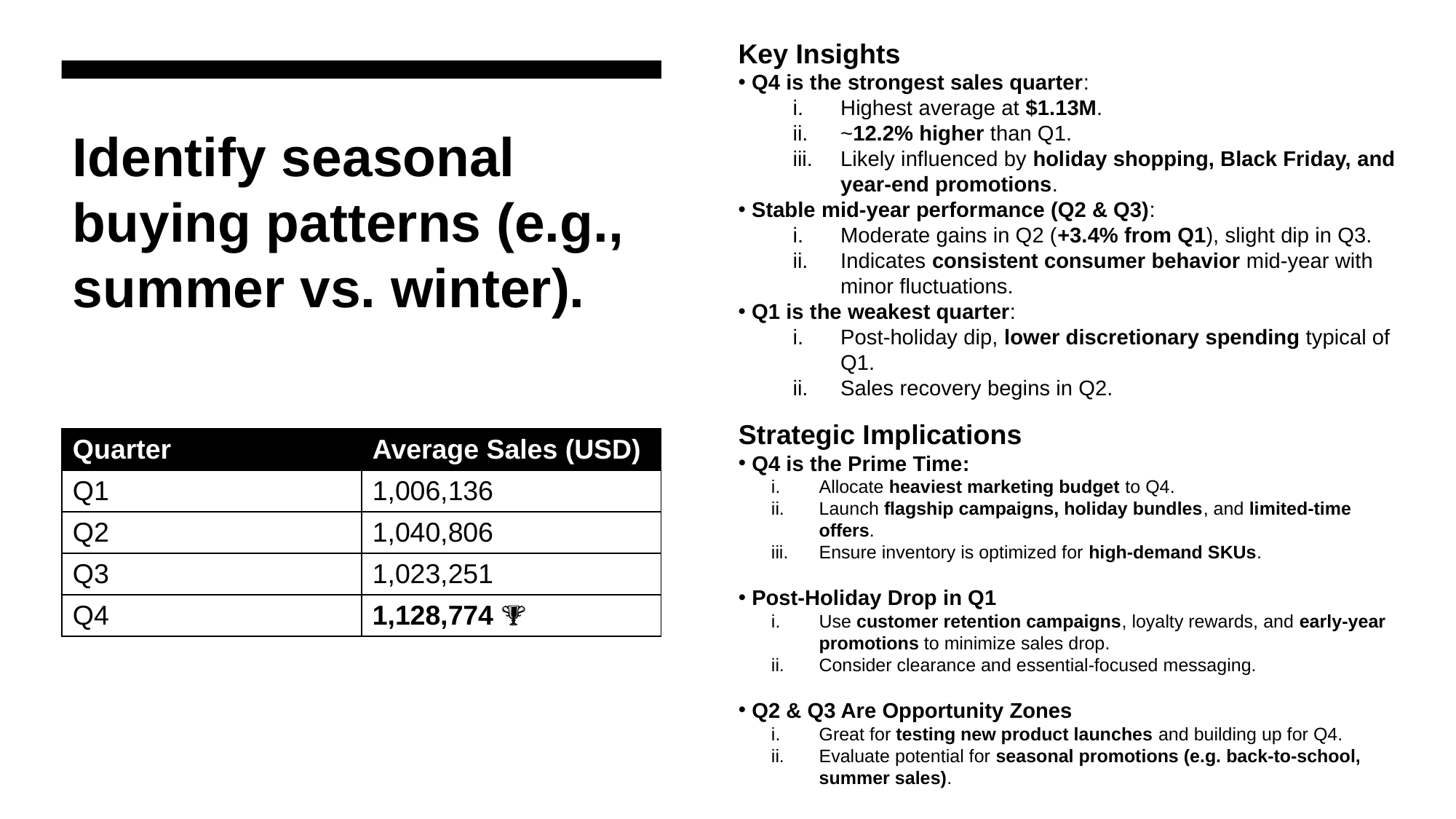

Key Insights
 Q4 is the strongest sales quarter:
Highest average at $1.13M.
~12.2% higher than Q1.
Likely influenced by holiday shopping, Black Friday, and year-end promotions.
 Stable mid-year performance (Q2 & Q3):
Moderate gains in Q2 (+3.4% from Q1), slight dip in Q3.
Indicates consistent consumer behavior mid-year with minor fluctuations.
 Q1 is the weakest quarter:
Post-holiday dip, lower discretionary spending typical of Q1.
Sales recovery begins in Q2.
# Identify seasonal buying patterns (e.g., summer vs. winter).
Strategic Implications
 Q4 is the Prime Time:
Allocate heaviest marketing budget to Q4.
Launch flagship campaigns, holiday bundles, and limited-time offers.
Ensure inventory is optimized for high-demand SKUs.

 Post-Holiday Drop in Q1
Use customer retention campaigns, loyalty rewards, and early-year promotions to minimize sales drop.
Consider clearance and essential-focused messaging.

 Q2 & Q3 Are Opportunity Zones
Great for testing new product launches and building up for Q4.
Evaluate potential for seasonal promotions (e.g. back-to-school, summer sales).
| Quarter | Average Sales (USD) |
| --- | --- |
| Q1 | 1,006,136 |
| Q2 | 1,040,806 |
| Q3 | 1,023,251 |
| Q4 | 1,128,774 🏆 |